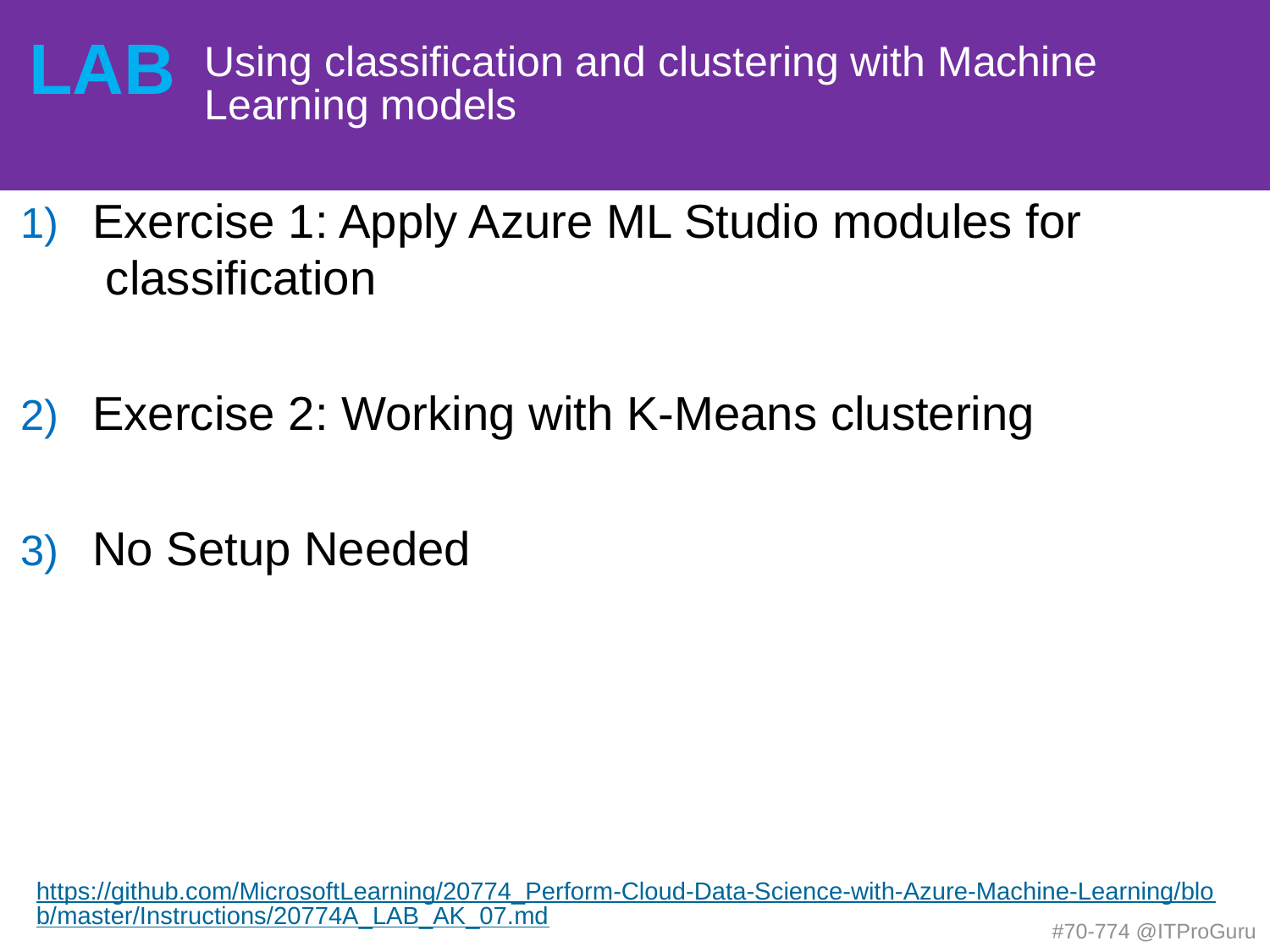

# Using classification and clustering with Machine Learning models
Exercise 1: Apply Azure ML Studio modules for
 classification

Exercise 2: Working with K-Means clustering

No Setup Needed
https://github.com/MicrosoftLearning/20774_Perform-Cloud-Data-Science-with-Azure-Machine-Learning/blob/master/Instructions/20774A_LAB_AK_07.md